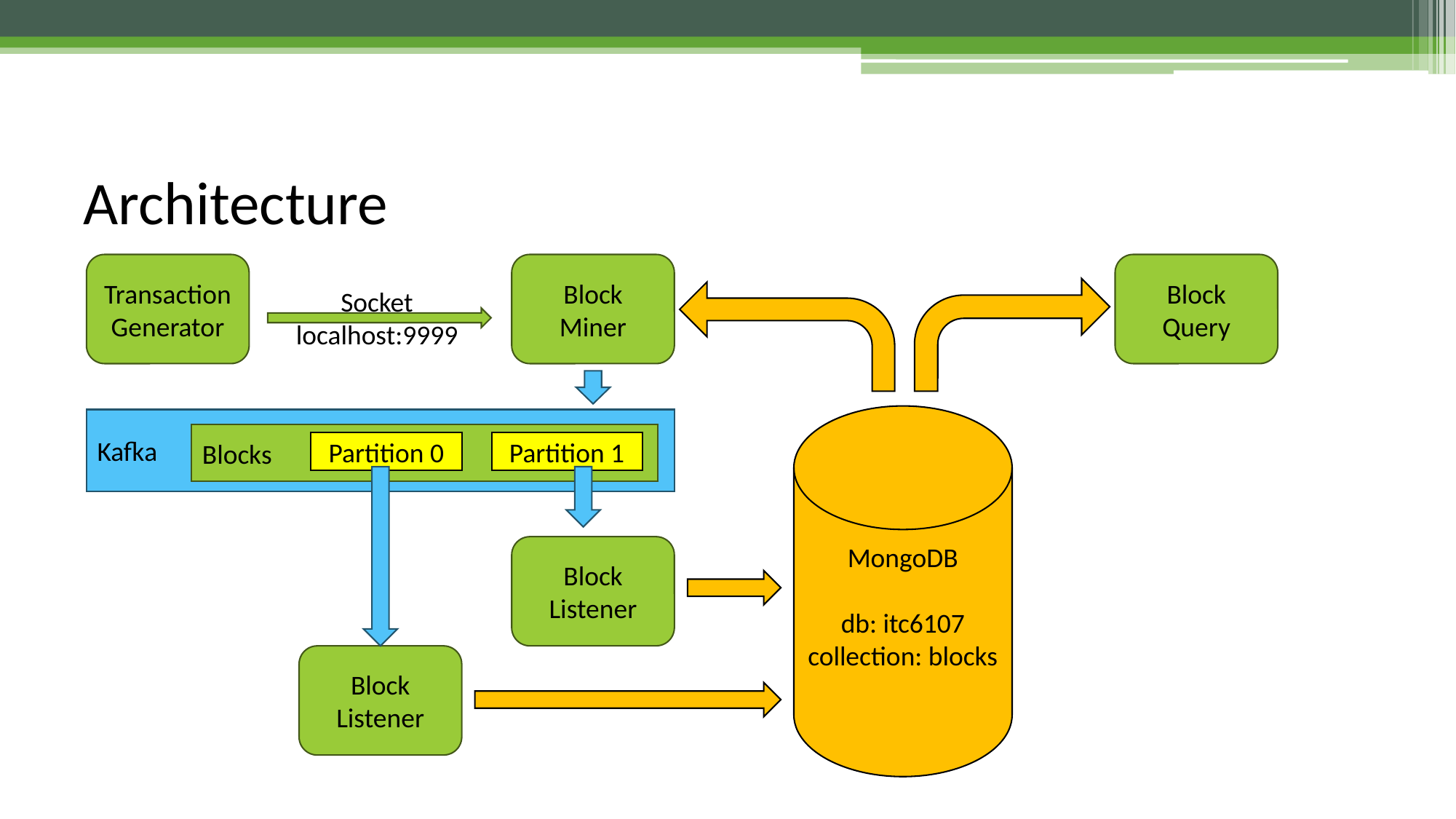

# Architecture
Transaction Generator
Block Miner
Block Query

Socket localhost:9999

MongoDB

db: itc6107
collection: blocks

Kafka
Blocks
Partition 0
Partition 1

Block Listener

Block Listener